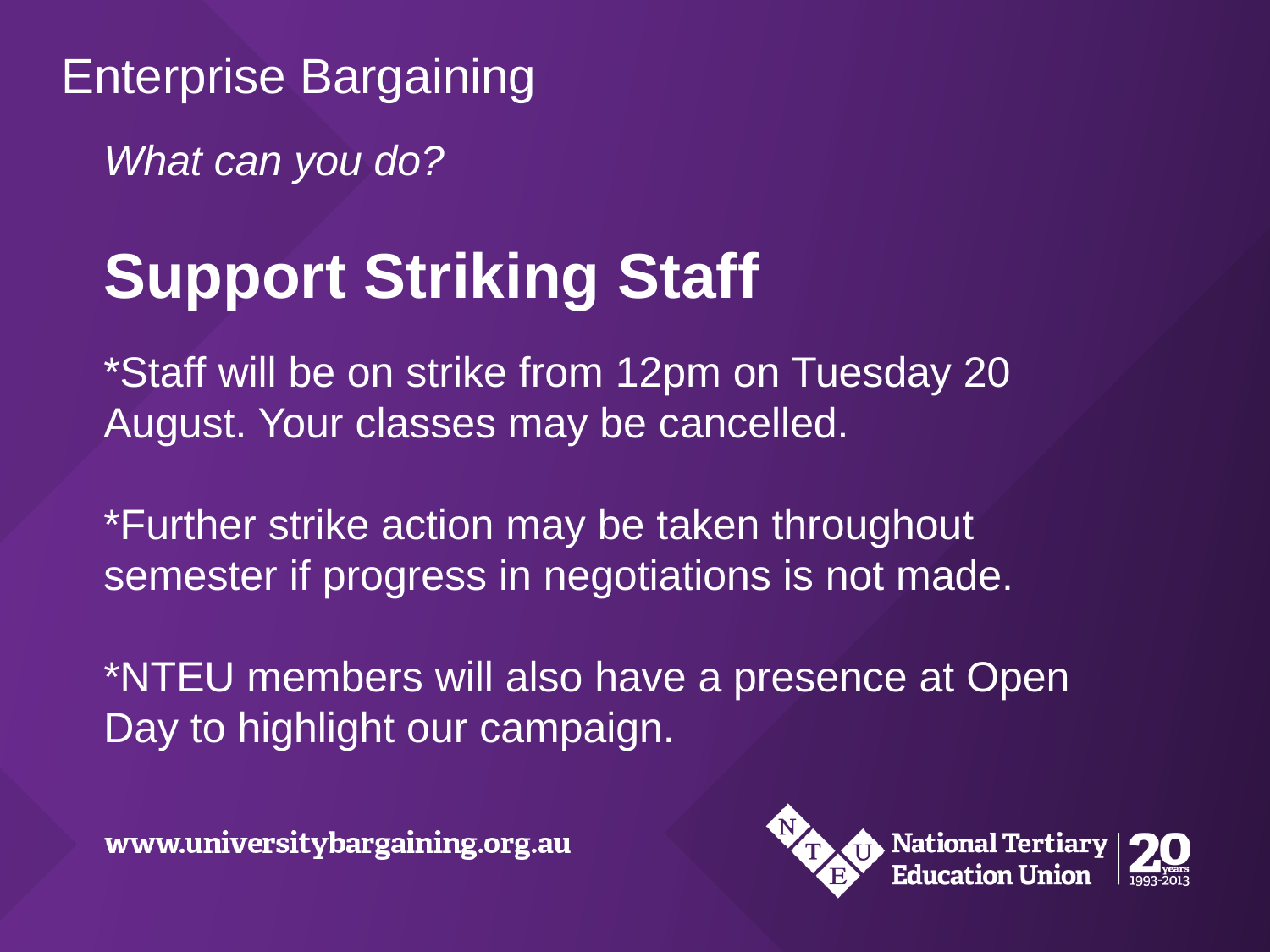

What can you do?

Support Striking Staff

*Staff will be on strike from 12pm on Tuesday 20 August. Your classes may be cancelled.

*Further strike action may be taken throughout semester if progress in negotiations is not made.

*NTEU members will also have a presence at Open Day to highlight our campaign.